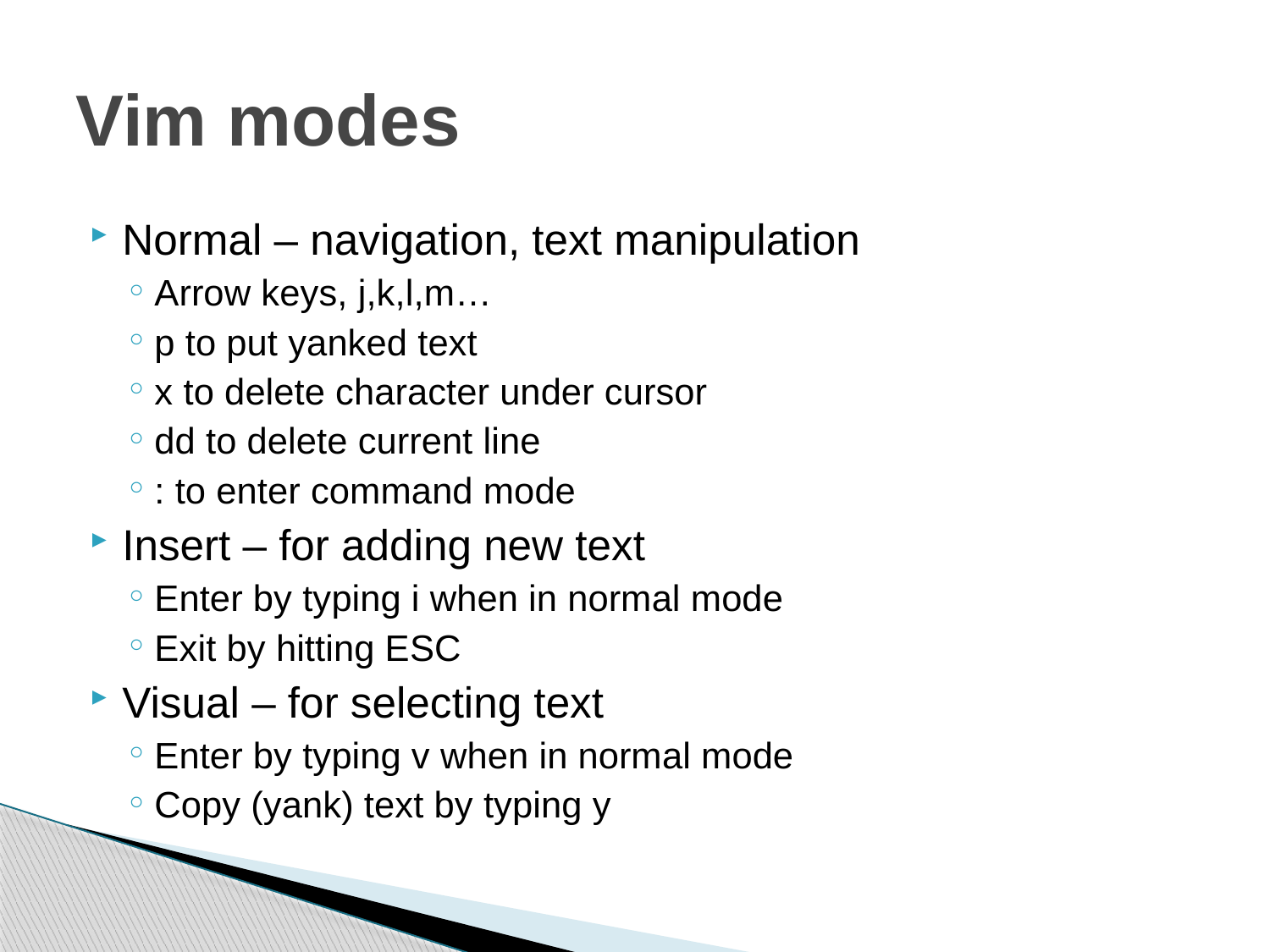

# Vim modes
Normal – navigation, text manipulation
Arrow keys, j,k,l,m…
p to put yanked text
x to delete character under cursor
dd to delete current line
: to enter command mode
Insert – for adding new text
Enter by typing i when in normal mode
Exit by hitting ESC
Visual – for selecting text
Enter by typing v when in normal mode
Copy (yank) text by typing y